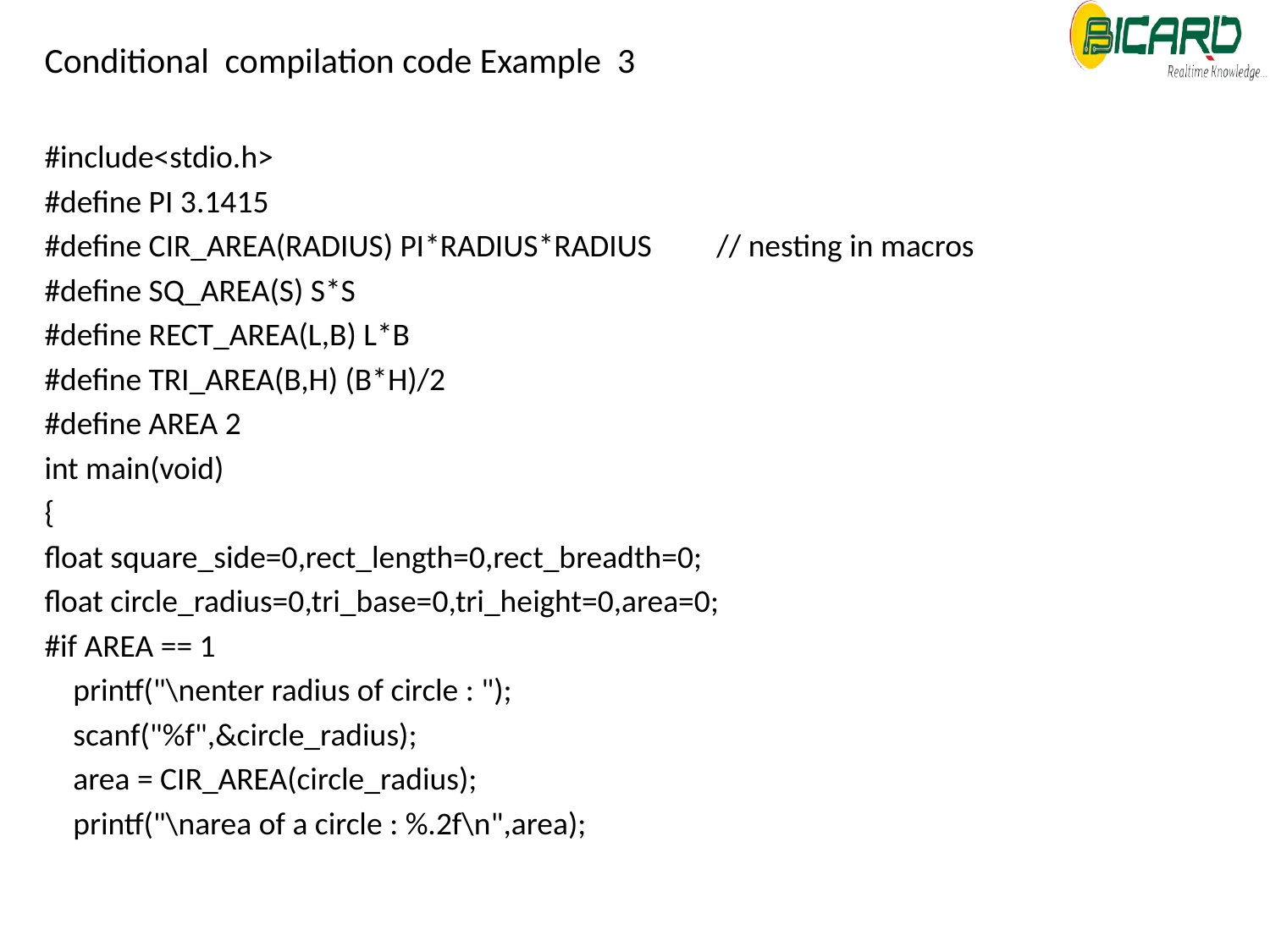

Conditional  compilation code Example  3

#include<stdio.h>
#define PI 3.1415
#define CIR_AREA(RADIUS) PI*RADIUS*RADIUS         // nesting in macros
#define SQ_AREA(S) S*S
#define RECT_AREA(L,B) L*B
#define TRI_AREA(B,H) (B*H)/2
#define AREA 2
int main(void)
{
float square_side=0,rect_length=0,rect_breadth=0;
float circle_radius=0,tri_base=0,tri_height=0,area=0;
#if AREA == 1
    printf("\nenter radius of circle : ");
    scanf("%f",&circle_radius);
    area = CIR_AREA(circle_radius);
    printf("\narea of a circle : %.2f\n",area);